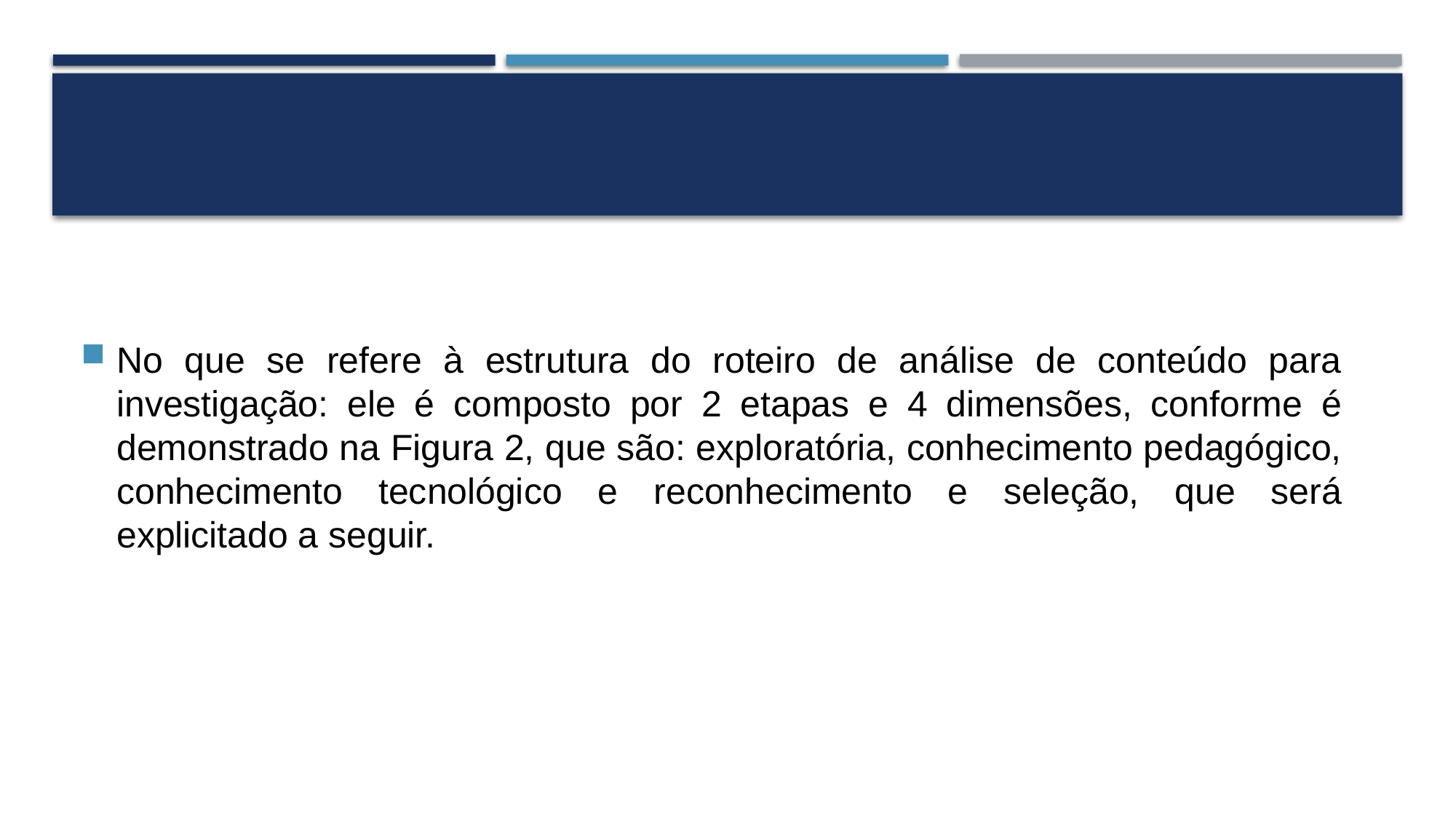

#
No que se refere à estrutura do roteiro de análise de conteúdo para investigação: ele é composto por 2 etapas e 4 dimensões, conforme é demonstrado na Figura 2, que são: exploratória, conhecimento pedagógico, conhecimento tecnológico e reconhecimento e seleção, que será explicitado a seguir.